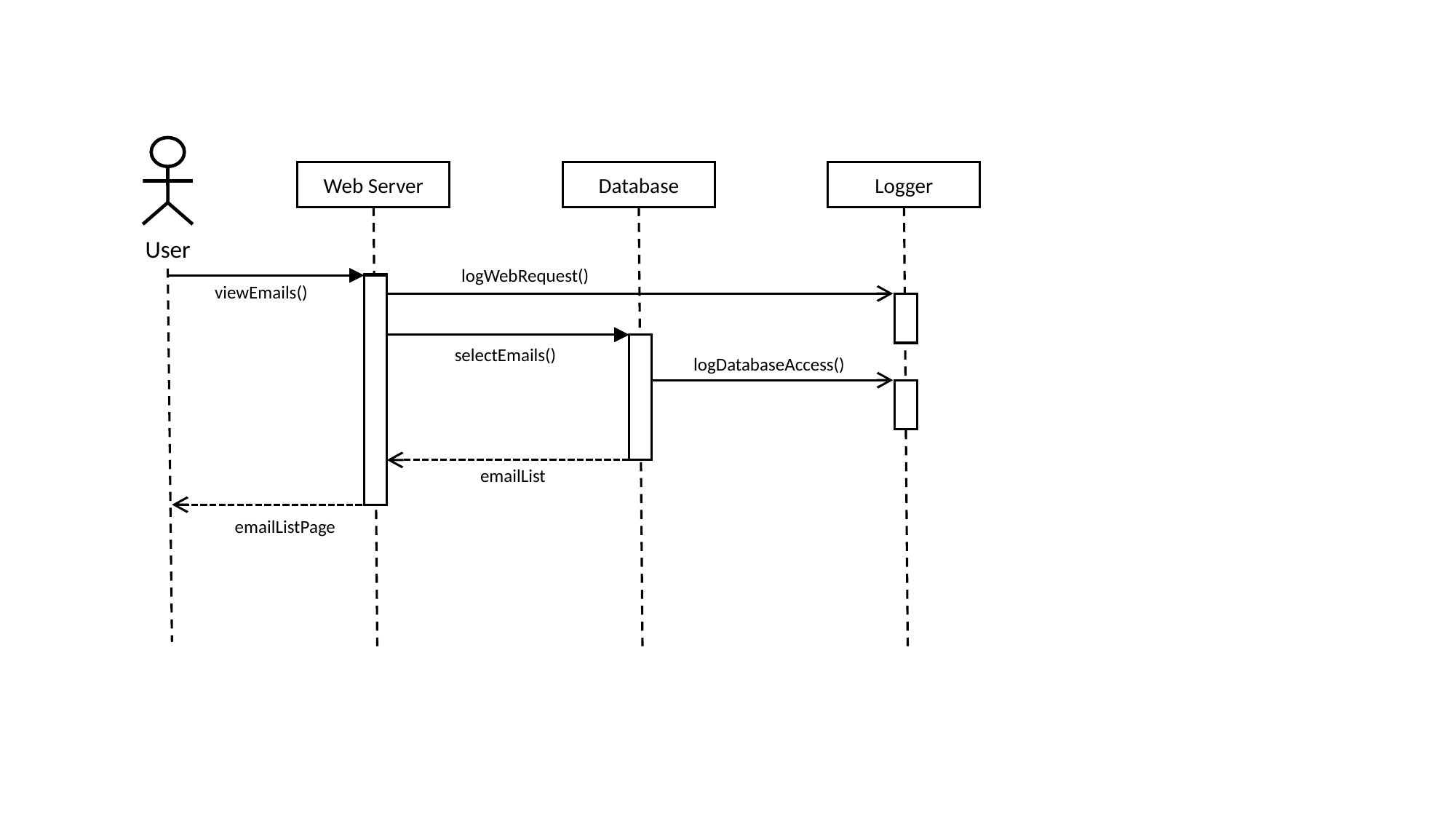

Web Server
Database
Logger
User
logWebRequest()

viewEmails()

selectEmails()
logDatabaseAccess()

emailList
emailListPage